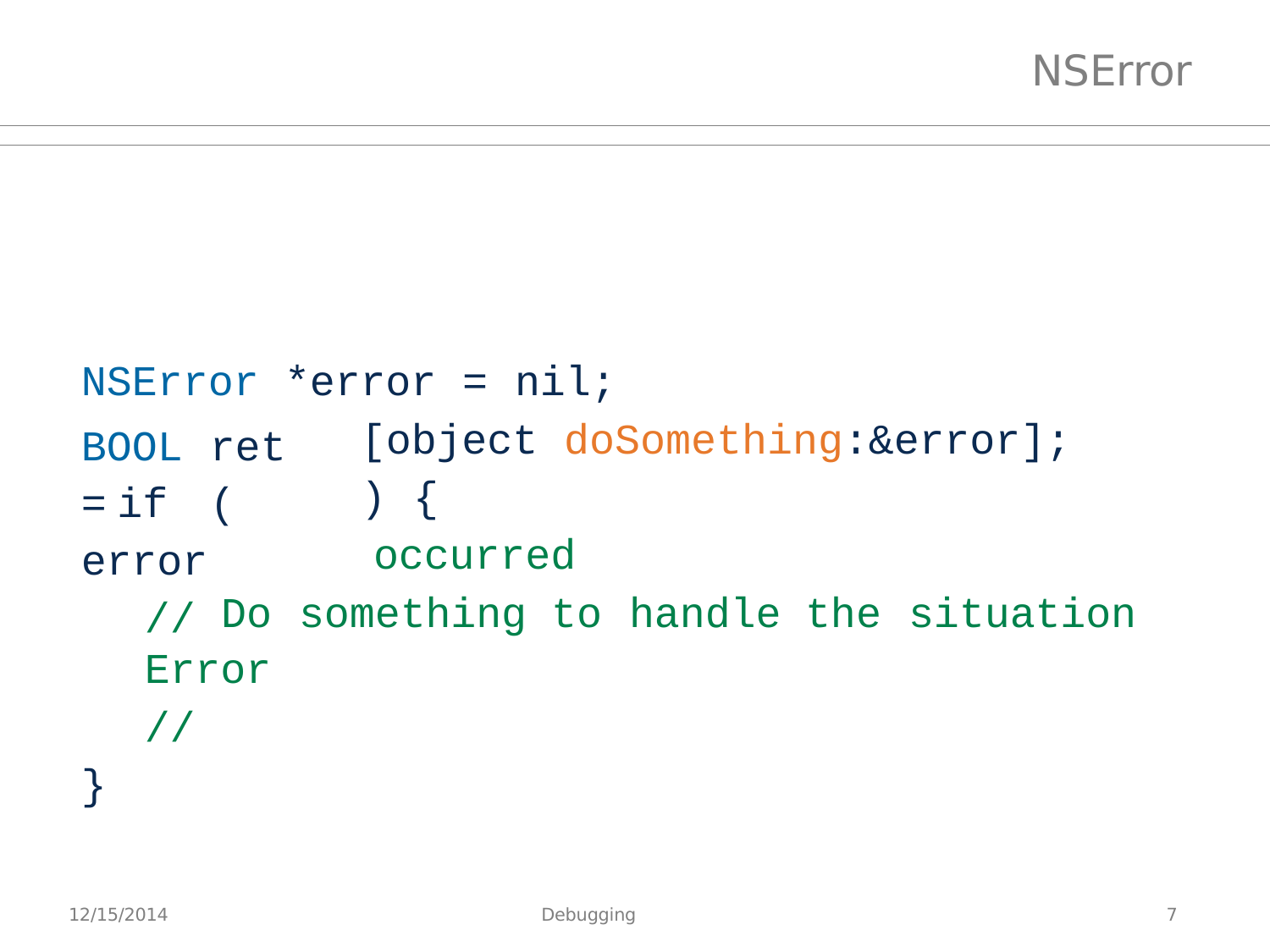

# NSError
NSError
*error
=	nil;
BOOL	ret	= if	(	error
//	Error
//
}
[object
doSomething:&error];
)	{
occurred
Do	something
to	handle
the	situation
12/15/2014
Debugging
7